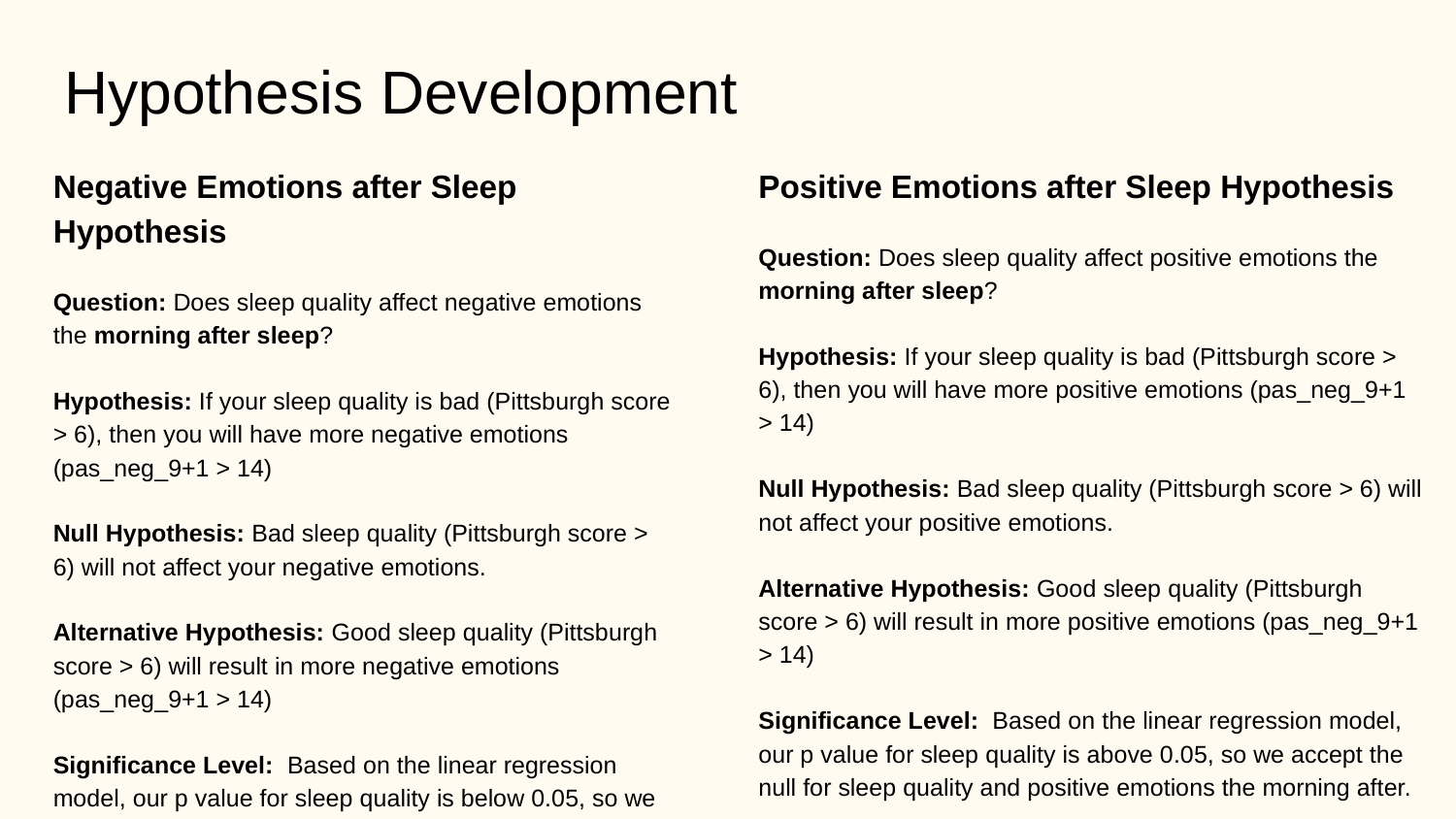

# Hypothesis Development
Negative Emotions after Sleep Hypothesis
Question: Does sleep quality affect negative emotions the morning after sleep?
Hypothesis: If your sleep quality is bad (Pittsburgh score > 6), then you will have more negative emotions (pas_neg_9+1 > 14)
Null Hypothesis: Bad sleep quality (Pittsburgh score > 6) will not affect your negative emotions.
Alternative Hypothesis: Good sleep quality (Pittsburgh score > 6) will result in more negative emotions (pas_neg_9+1 > 14)
Significance Level:  Based on the linear regression model, our p value for sleep quality is below 0.05, so we reject the null for sleep quality and negative emotions the morning after.

Positive Emotions after Sleep Hypothesis
Question: Does sleep quality affect positive emotions the morning after sleep?
Hypothesis: If your sleep quality is bad (Pittsburgh score > 6), then you will have more positive emotions (pas_neg_9+1 > 14)
Null Hypothesis: Bad sleep quality (Pittsburgh score > 6) will not affect your positive emotions.
Alternative Hypothesis: Good sleep quality (Pittsburgh score > 6) will result in more positive emotions (pas_neg_9+1 > 14)
Significance Level:  Based on the linear regression model, our p value for sleep quality is above 0.05, so we accept the null for sleep quality and positive emotions the morning after.